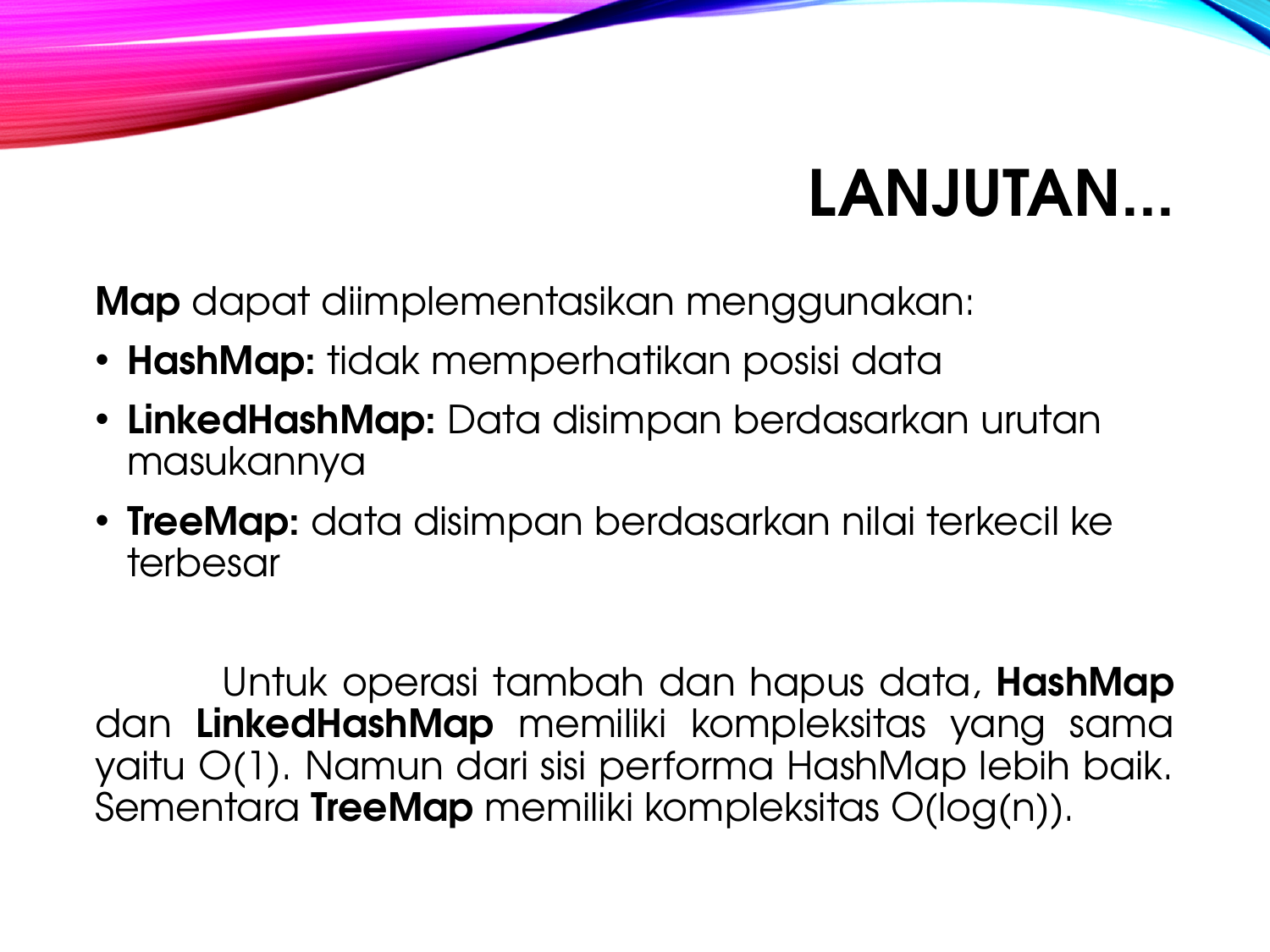

# Lanjutan...
Map dapat diimplementasikan menggunakan:
HashMap: tidak memperhatikan posisi data
LinkedHashMap: Data disimpan berdasarkan urutan masukannya
TreeMap: data disimpan berdasarkan nilai terkecil ke terbesar

	Untuk operasi tambah dan hapus data, HashMap dan LinkedHashMap memiliki kompleksitas yang sama yaitu O(1). Namun dari sisi performa HashMap lebih baik. Sementara TreeMap memiliki kompleksitas O(log(n)).